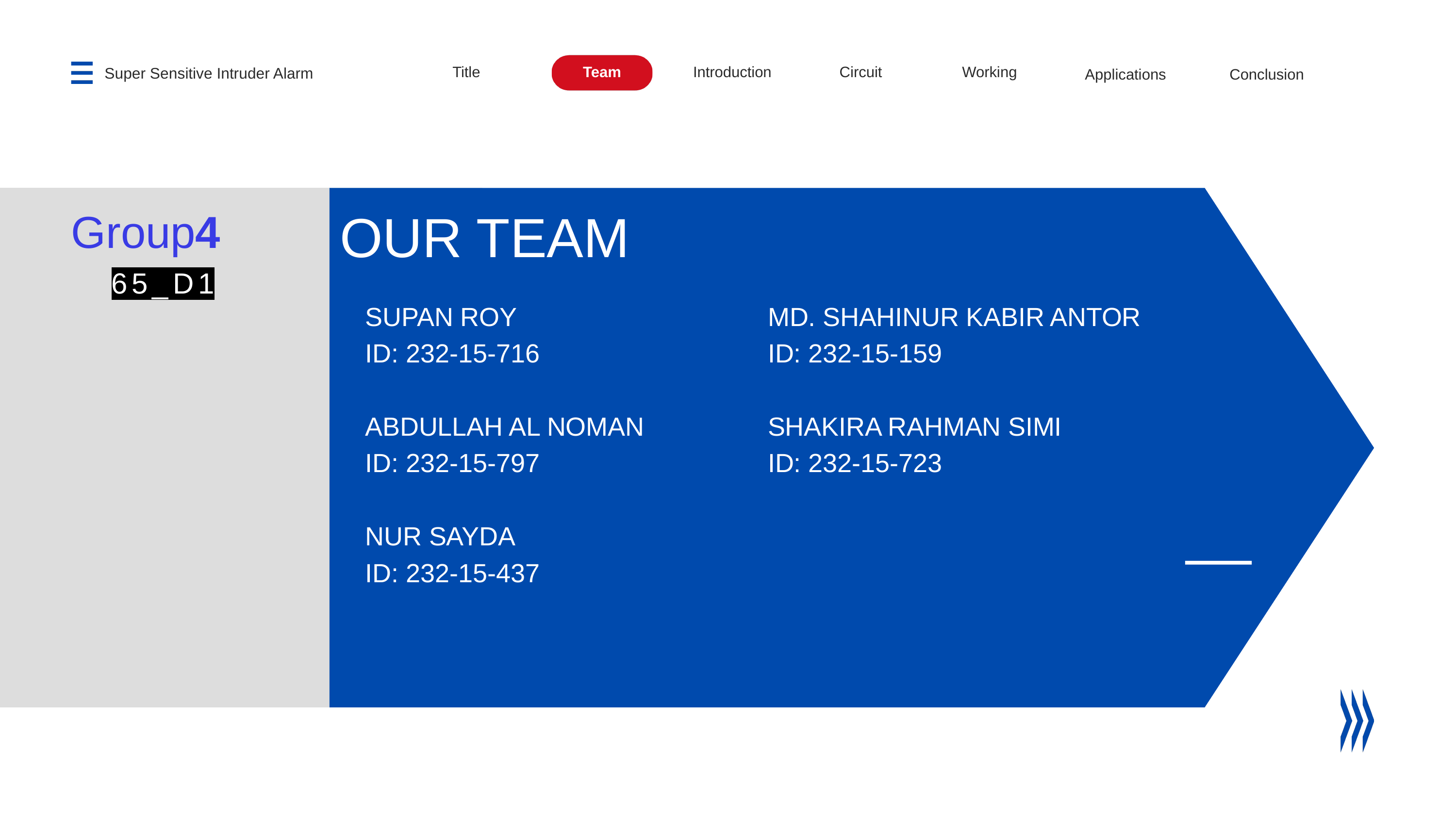

Title
Team
Introduction
Circuit
Working
Applications
Conclusion

Super Sensitive Intruder Alarm

OUR TEAM
Group4
65_D1
SUPAN ROY
ID: 232-15-716

ABDULLAH AL NOMAN
ID: 232-15-797

NUR SAYDA
ID: 232-15-437

MD. SHAHINUR KABIR ANTOR
ID: 232-15-159

SHAKIRA RAHMAN SIMI
ID: 232-15-723